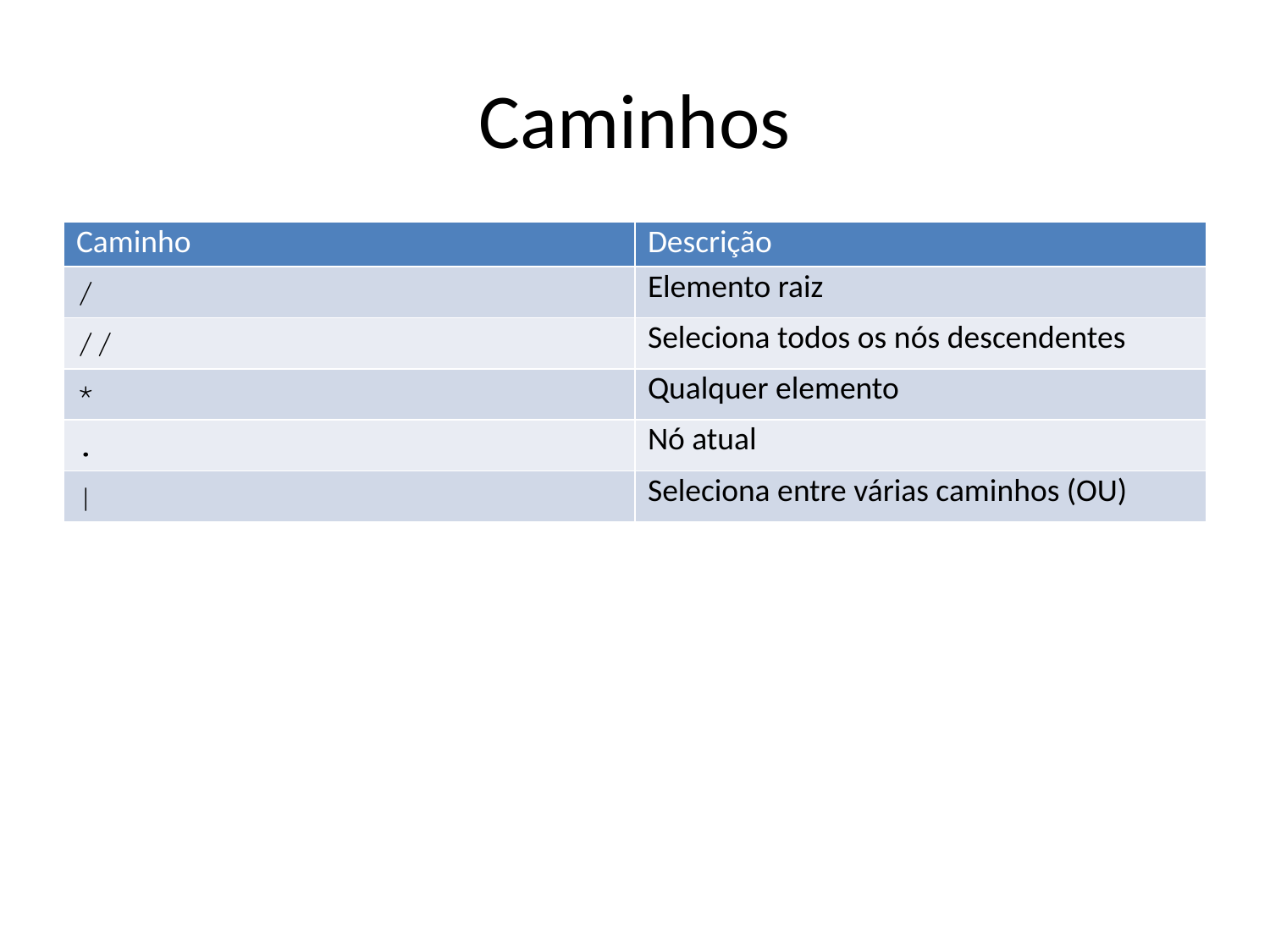

# Caminhos
| Caminho | Descrição |
| --- | --- |
| / | Elemento raiz |
| // | Seleciona todos os nós descendentes |
| \* | Qualquer elemento |
| . | Nó atual |
| | | Seleciona entre várias caminhos (OU) |